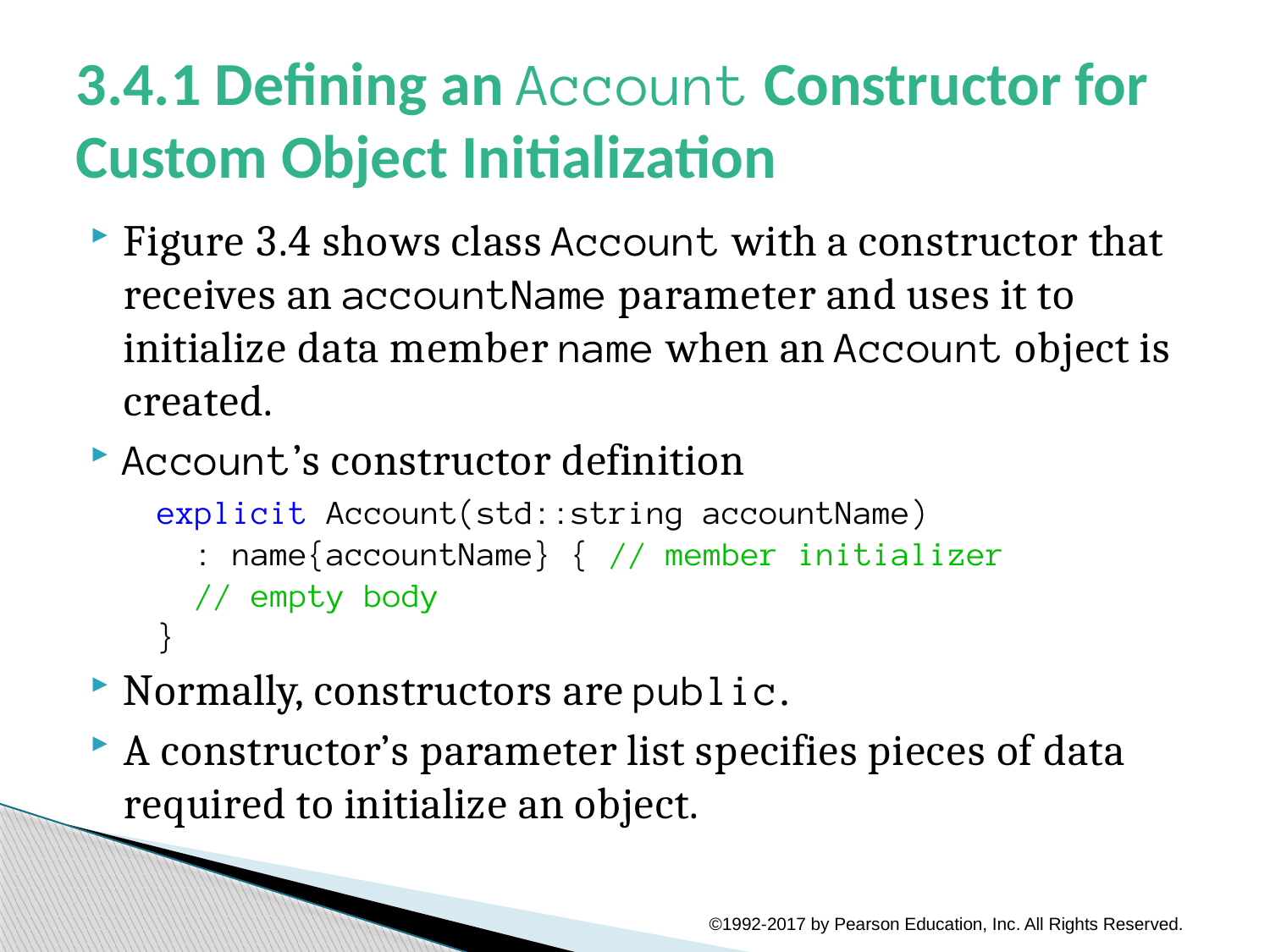

# 3.4.1 Defining an Account Constructor for Custom Object Initialization
Figure 3.4 shows class Account with a constructor that receives an accountName parameter and uses it to initialize data member name when an Account object is created.
Account’s constructor definition
explicit Account(std::string accountName)
  : name{accountName} { // member initializer
  // empty body
}
Normally, constructors are public.
A constructor’s parameter list specifies pieces of data required to initialize an object.
©1992-2017 by Pearson Education, Inc. All Rights Reserved.